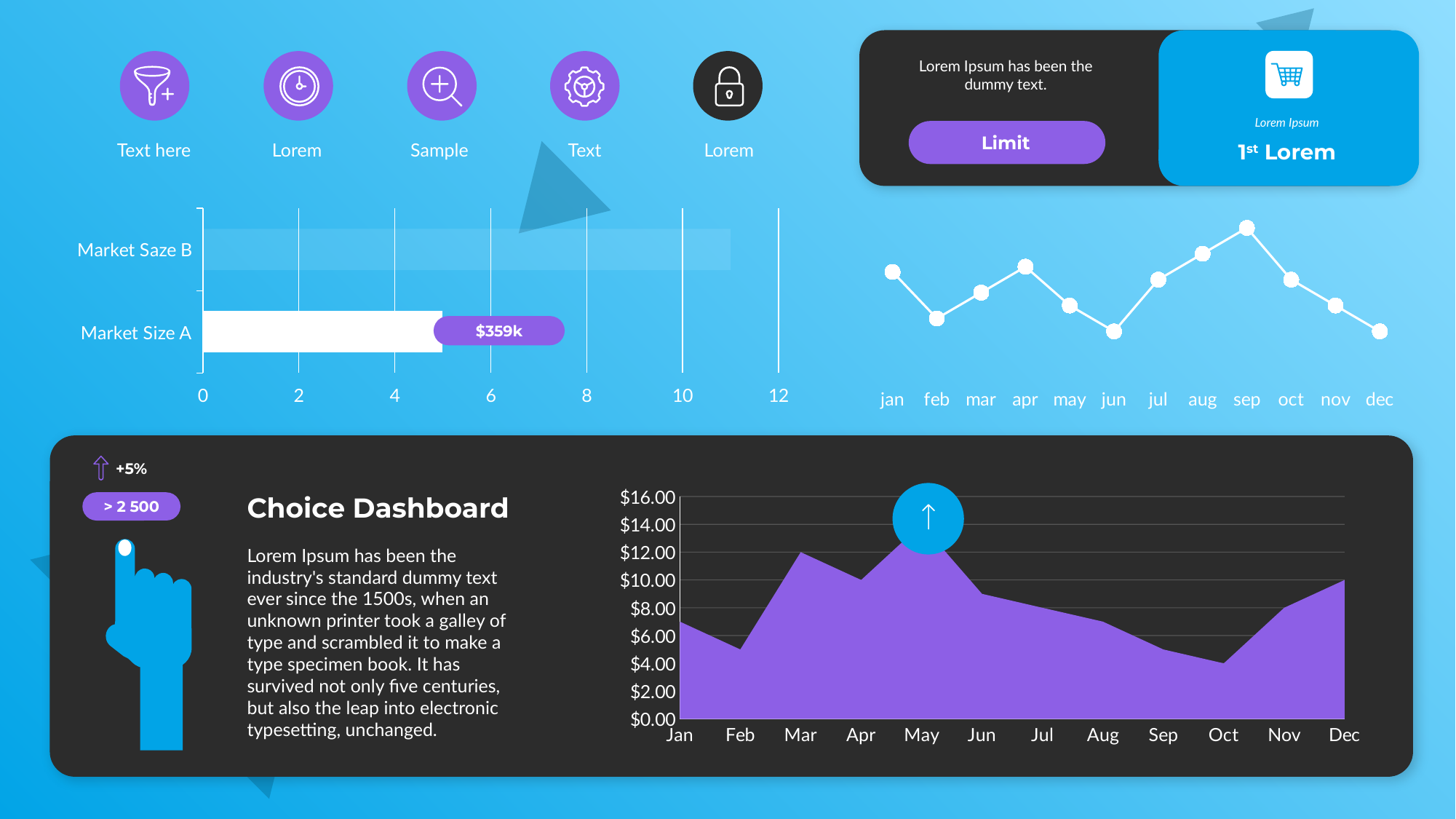

Lorem Ipsum has been the dummy text.

Lorem Ipsum

Limit
1st Lorem
Text here
Lorem
Sample
Text
Lorem

### Chart

| Category | Series 1 |
|---|---|
| jan | 4.3 |
| feb | 2.5 |
| mar | 3.5 |
| apr | 4.5 |
| may | 3.0 |
| jun | 2.0 |
| jul | 4.0 |
| aug | 5.0 |
| sep | 6.0 |
| oct | 4.0 |
| nov | 3.0 |
| dec | 2.0 |

### Chart

| Category | Sales |
|---|---|
| Market Size A | 5.0 |
| Market Saze B | 11.0 |
$359k

+5%

### Chart

| Category | PK |
|---|---|
| Jan | 7.0 |
| Feb | 5.0 |
| Mar | 12.0 |
| Apr | 10.0 |
| May | 14.0 |
| Jun | 9.0 |
| Jul | 8.0 |
| Aug | 7.0 |
| Sep | 5.0 |
| Oct | 4.0 |
| Nov | 8.0 |
| Dec | 10.0 |
Choice Dashboard
> 2 500

Lorem Ipsum has been the industry's standard dummy text ever since the 1500s, when an unknown printer took a galley of type and scrambled it to make a type specimen book. It has survived not only five centuries, but also the leap into electronic typesetting, unchanged.